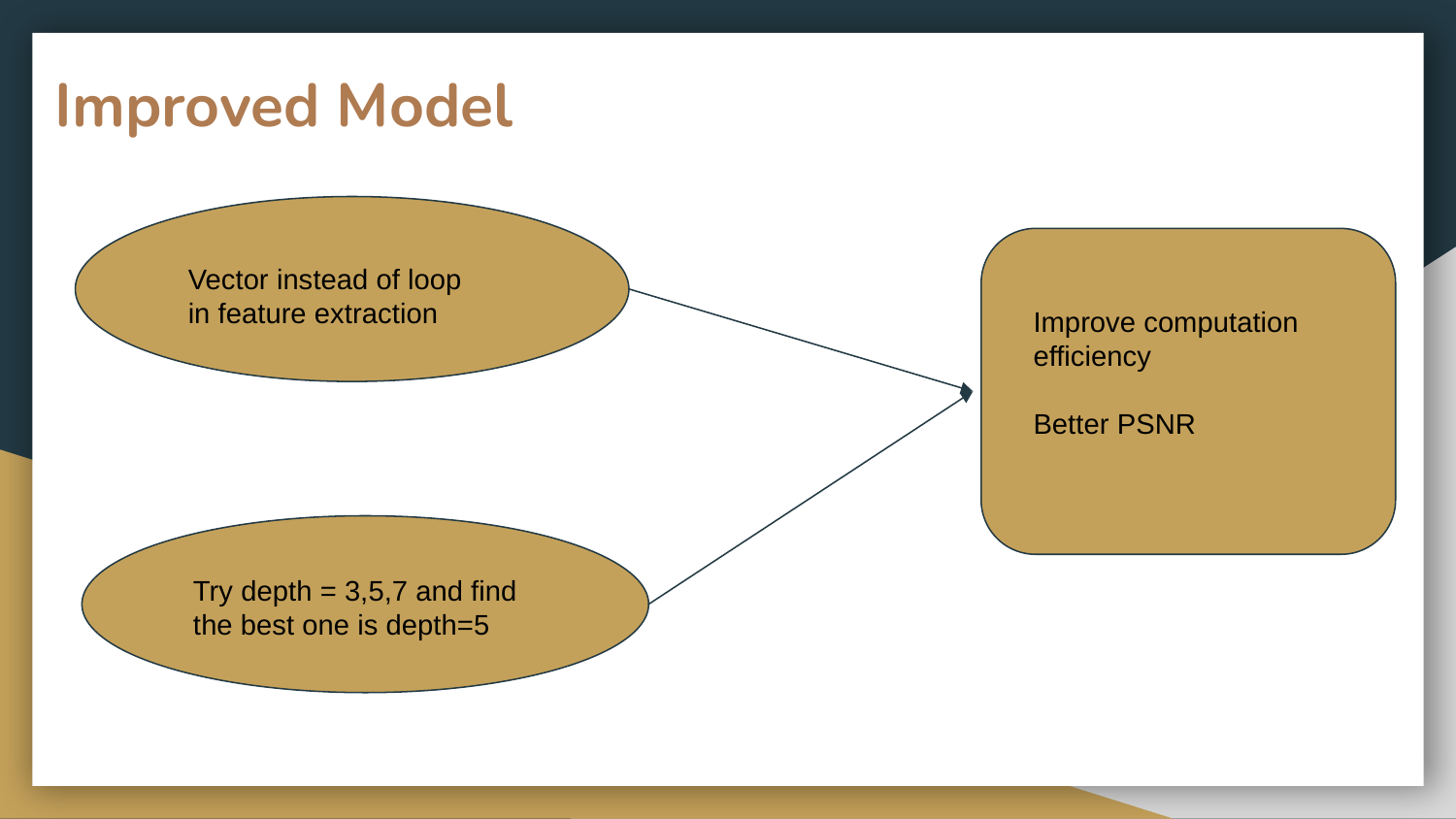

# Improved Model

Vector instead of loop
in feature extraction
Improve computation efficiency

Better PSNR

Try depth = 3,5,7 and find the best one is depth=5